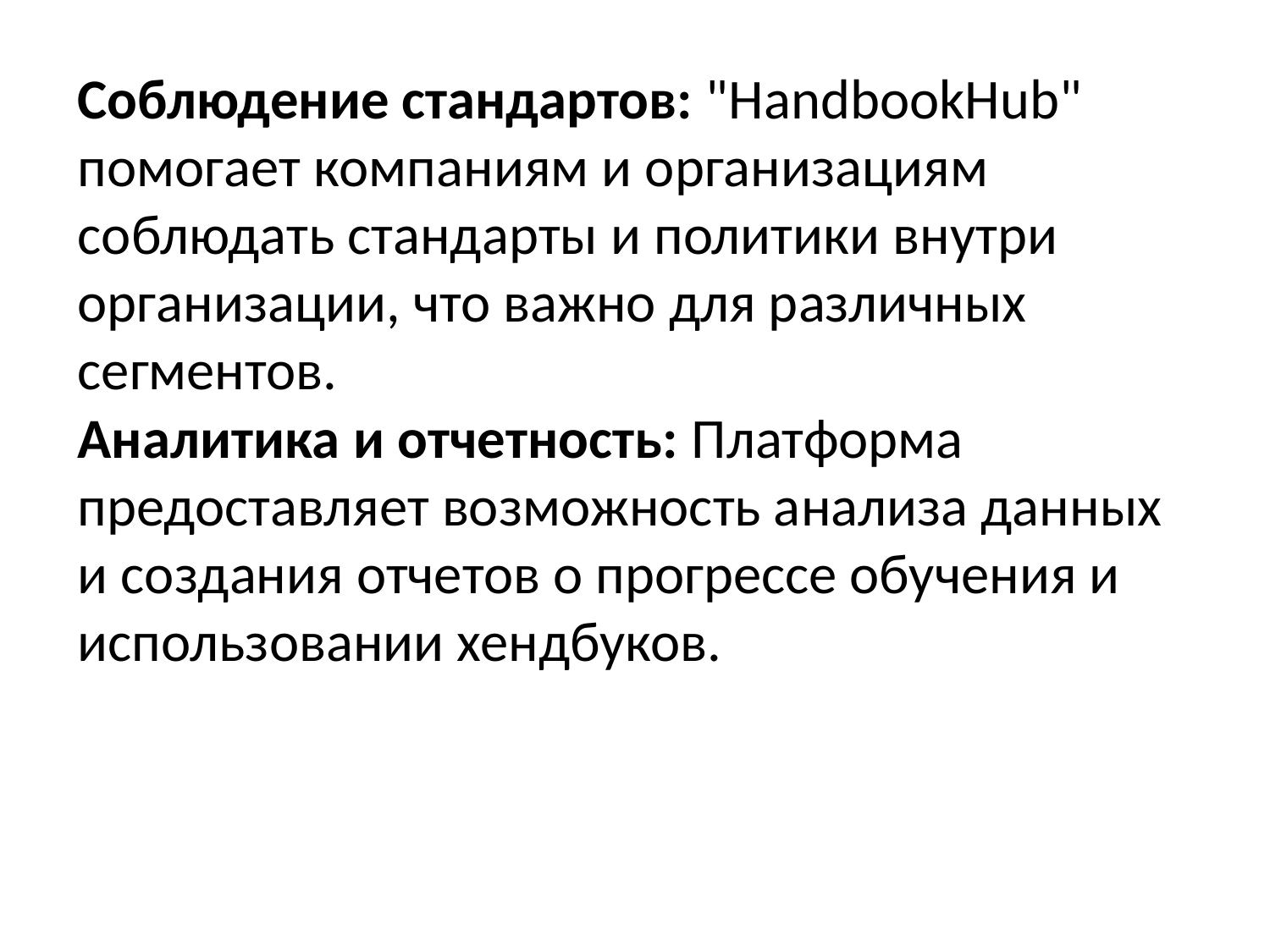

Соблюдение стандартов: "HandbookHub" помогает компаниям и организациям соблюдать стандарты и политики внутри организации, что важно для различных сегментов.
Аналитика и отчетность: Платформа предоставляет возможность анализа данных и создания отчетов о прогрессе обучения и использовании хендбуков.